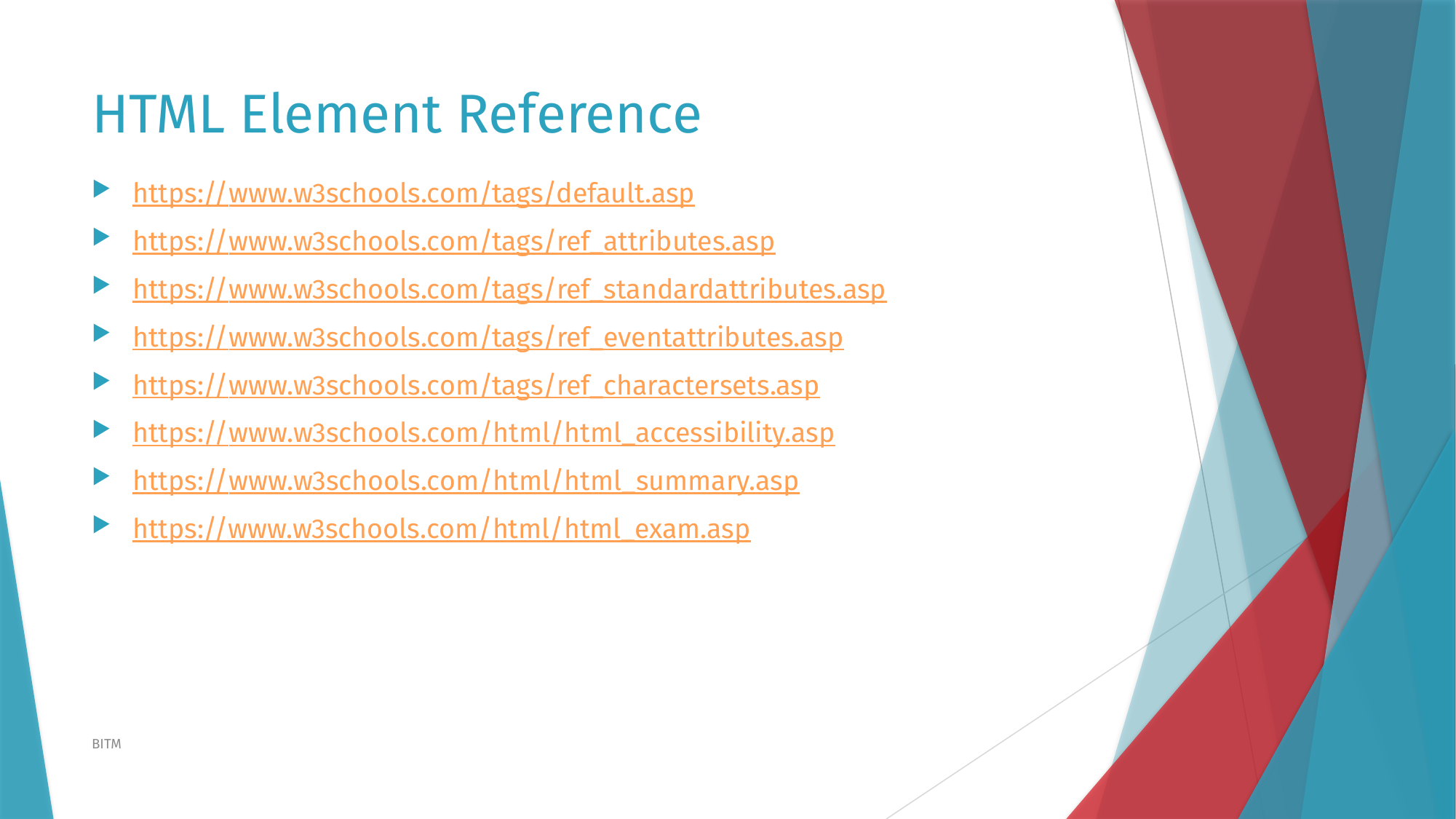

# HTML Element Reference
https://www.w3schools.com/tags/default.asp
https://www.w3schools.com/tags/ref_attributes.asp
https://www.w3schools.com/tags/ref_standardattributes.asp
https://www.w3schools.com/tags/ref_eventattributes.asp
https://www.w3schools.com/tags/ref_charactersets.asp
https://www.w3schools.com/html/html_accessibility.asp
https://www.w3schools.com/html/html_summary.asp
https://www.w3schools.com/html/html_exam.asp
BITM